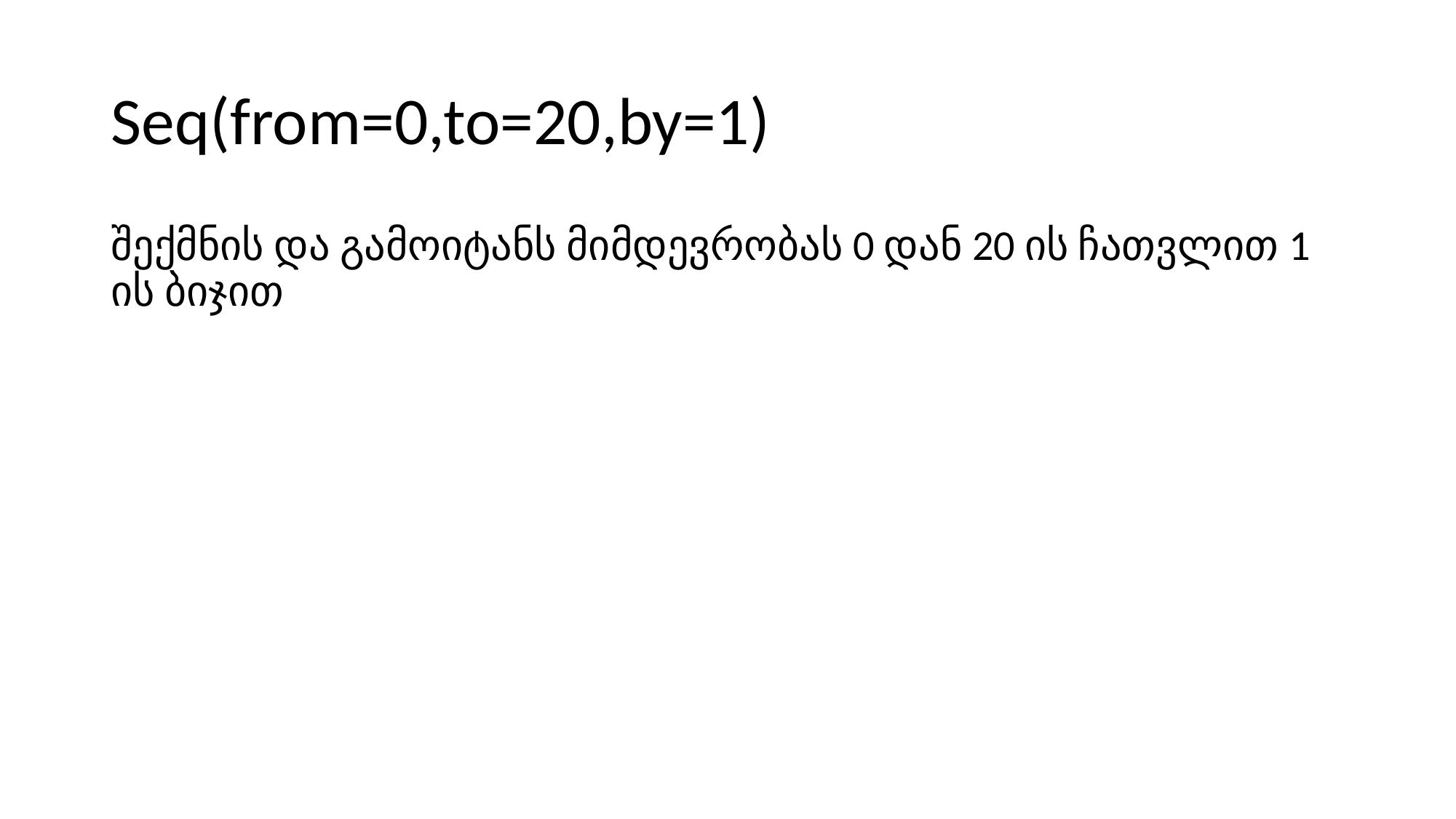

# Seq(from=0,to=20,by=1)
შექმნის და გამოიტანს მიმდევრობას 0 დან 20 ის ჩათვლით 1 ის ბიჯით